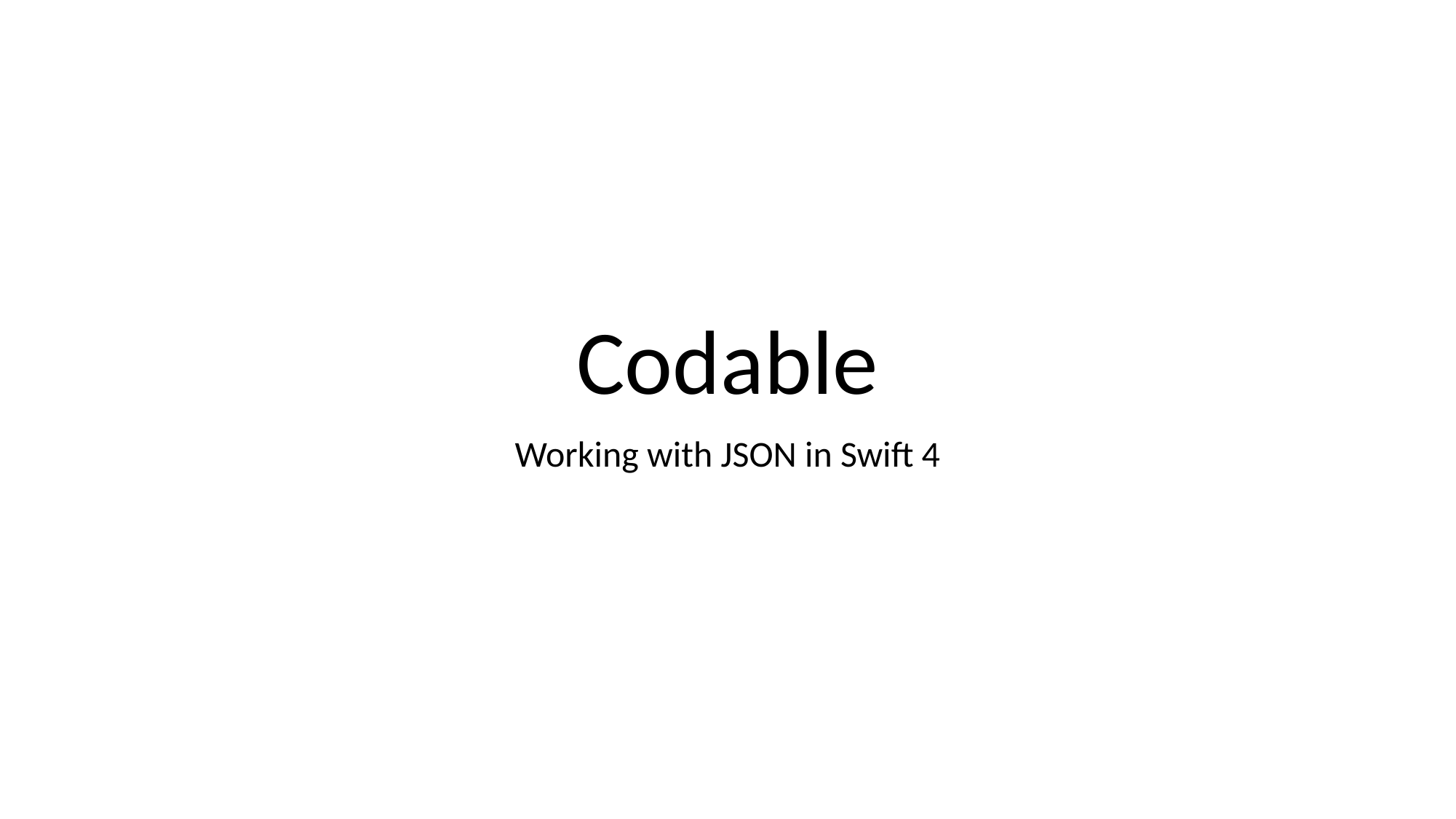

# Codable
Working with JSON in Swift 4